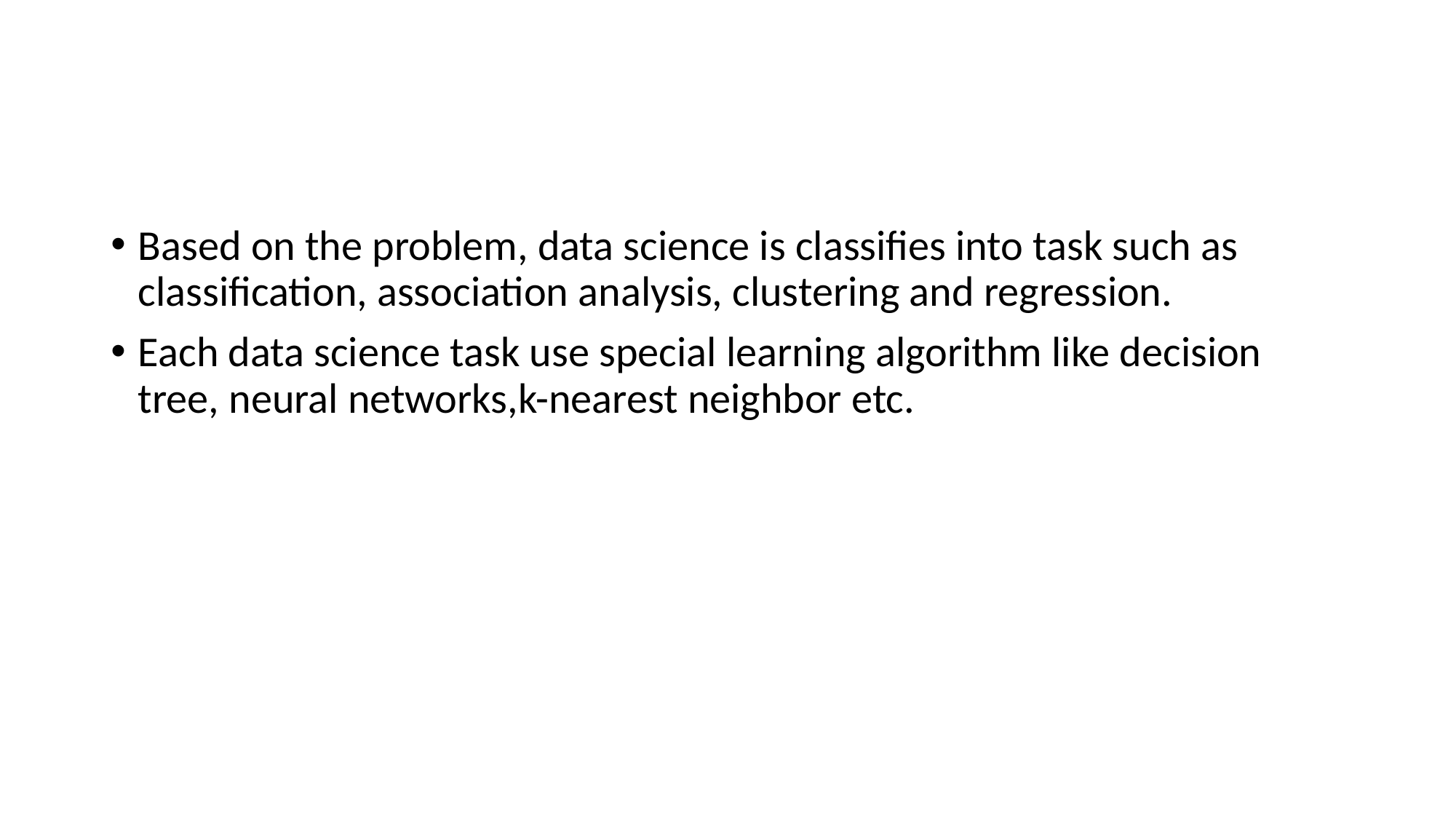

#
Based on the problem, data science is classifies into task such as classification, association analysis, clustering and regression.
Each data science task use special learning algorithm like decision tree, neural networks,k-nearest neighbor etc.